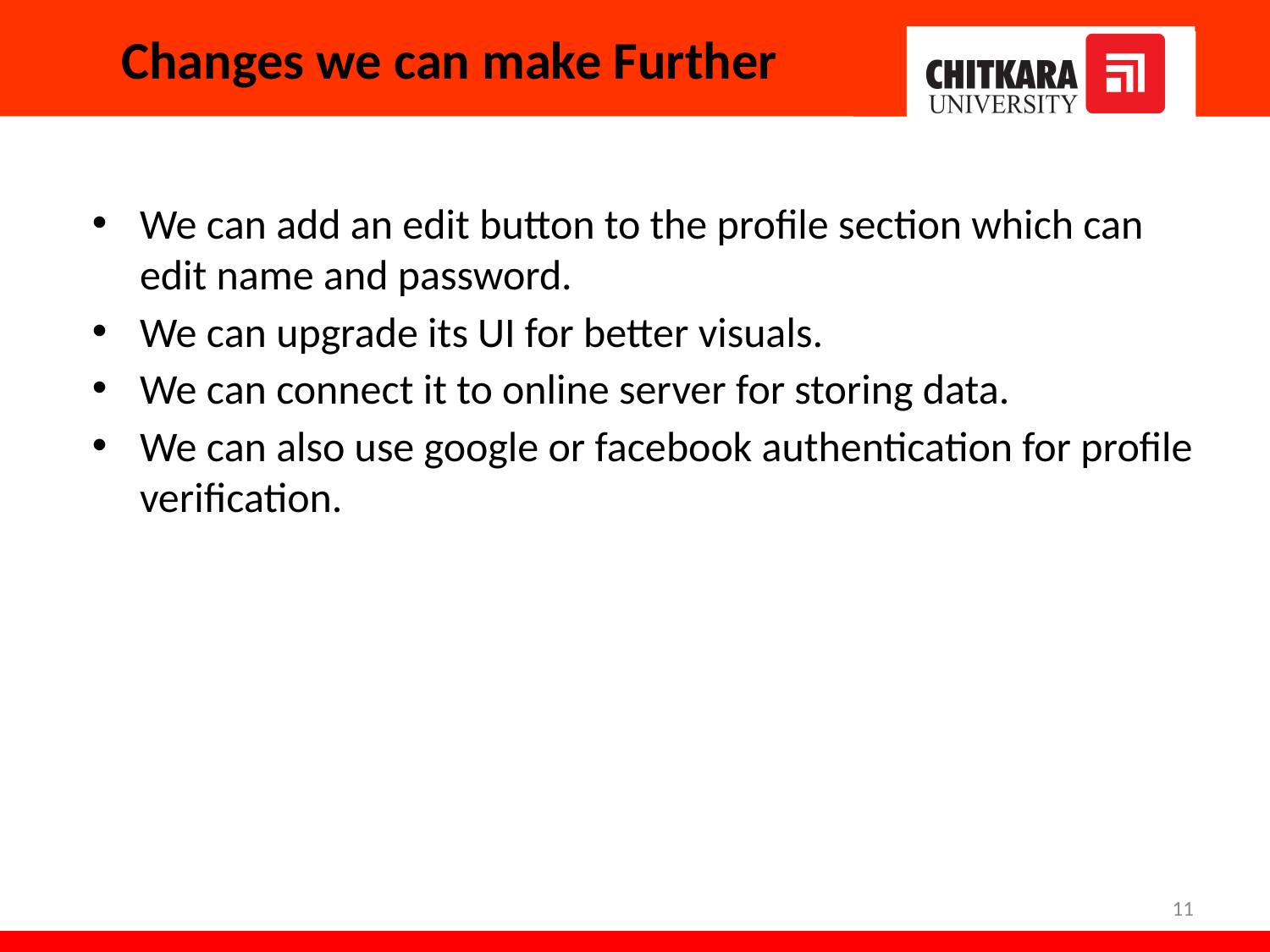

# Changes we can make Further
We can add an edit button to the profile section which can edit name and password.
We can upgrade its UI for better visuals.
We can connect it to online server for storing data.
We can also use google or facebook authentication for profile verification.
11